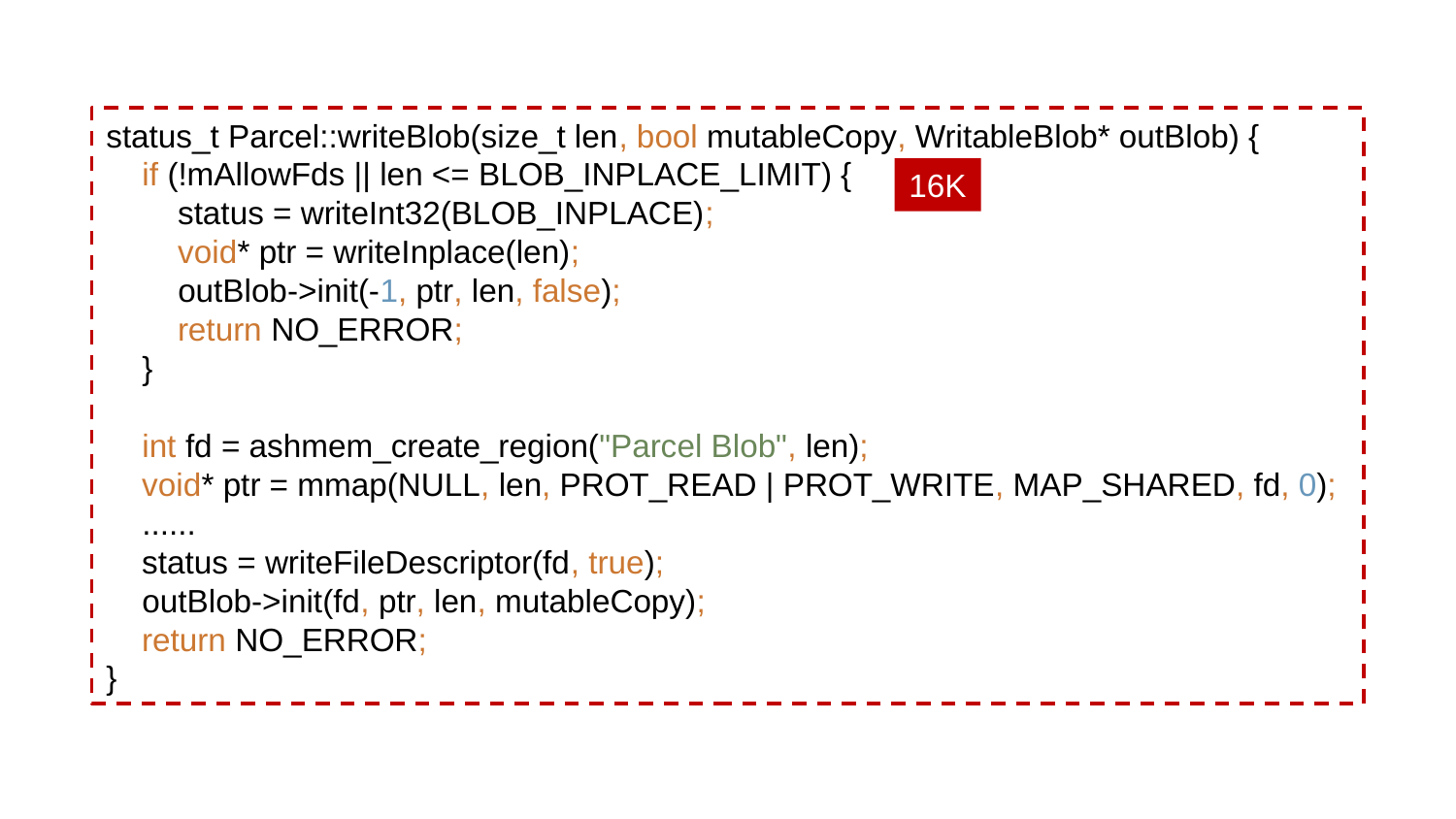

status_t Parcel::writeBlob(size_t len, bool mutableCopy, WritableBlob* outBlob) {
    if (!mAllowFds || len <= BLOB_INPLACE_LIMIT) {
        status = writeInt32(BLOB_INPLACE);
        void* ptr = writeInplace(len);
        outBlob->init(-1, ptr, len, false);
        return NO_ERROR;
    }
    int fd = ashmem_create_region("Parcel Blob", len);
    void* ptr = mmap(NULL, len, PROT_READ | PROT_WRITE, MAP_SHARED, fd, 0);
    ......
    status = writeFileDescriptor(fd, true);
    outBlob->init(fd, ptr, len, mutableCopy);
    return NO_ERROR;
}
16K